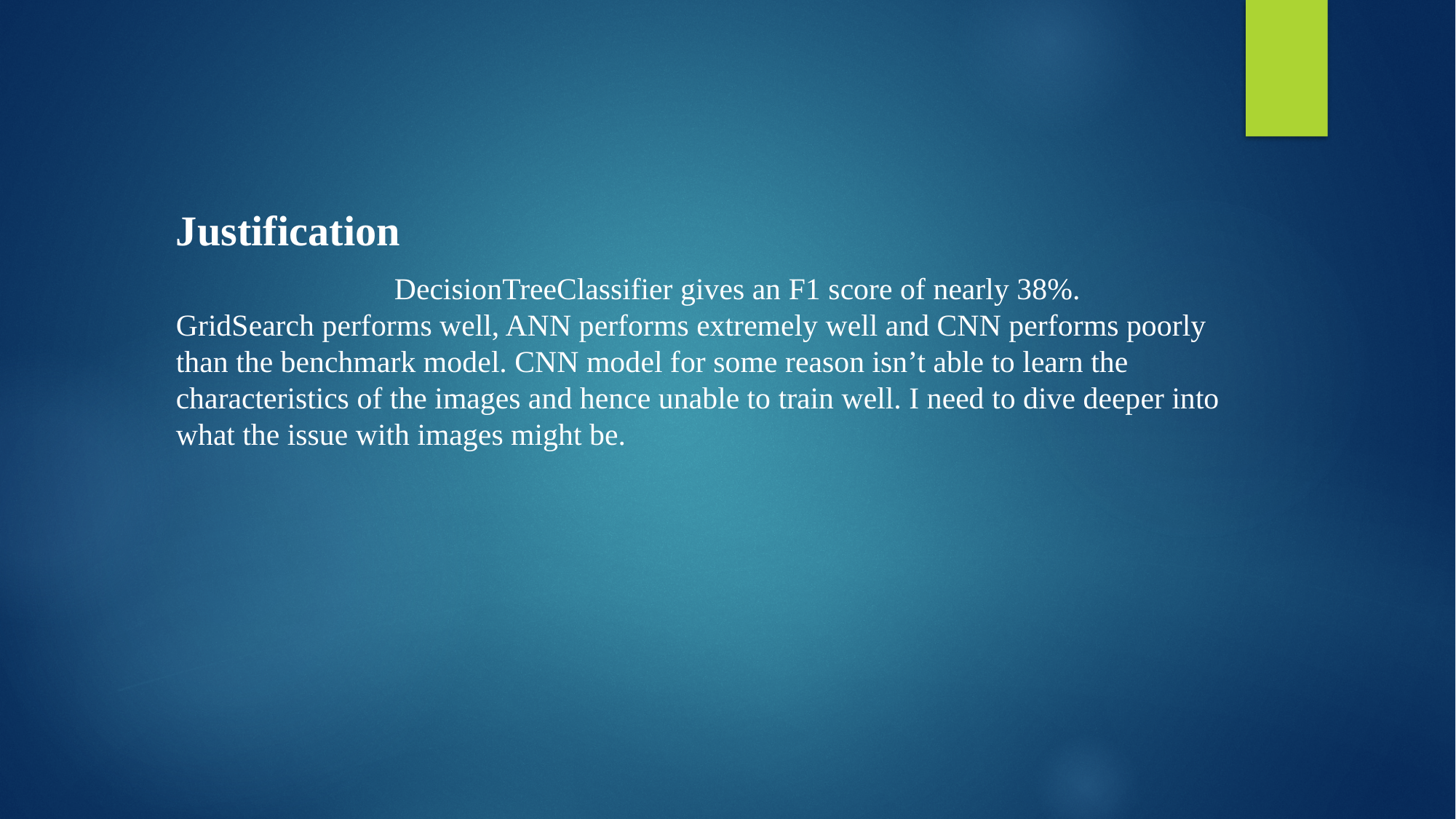

Justification
		DecisionTreeClassifier gives an F1 score of nearly 38%. GridSearch performs well, ANN performs extremely well and CNN performs poorly than the benchmark model. CNN model for some reason isn’t able to learn the characteristics of the images and hence unable to train well. I need to dive deeper into what the issue with images might be.